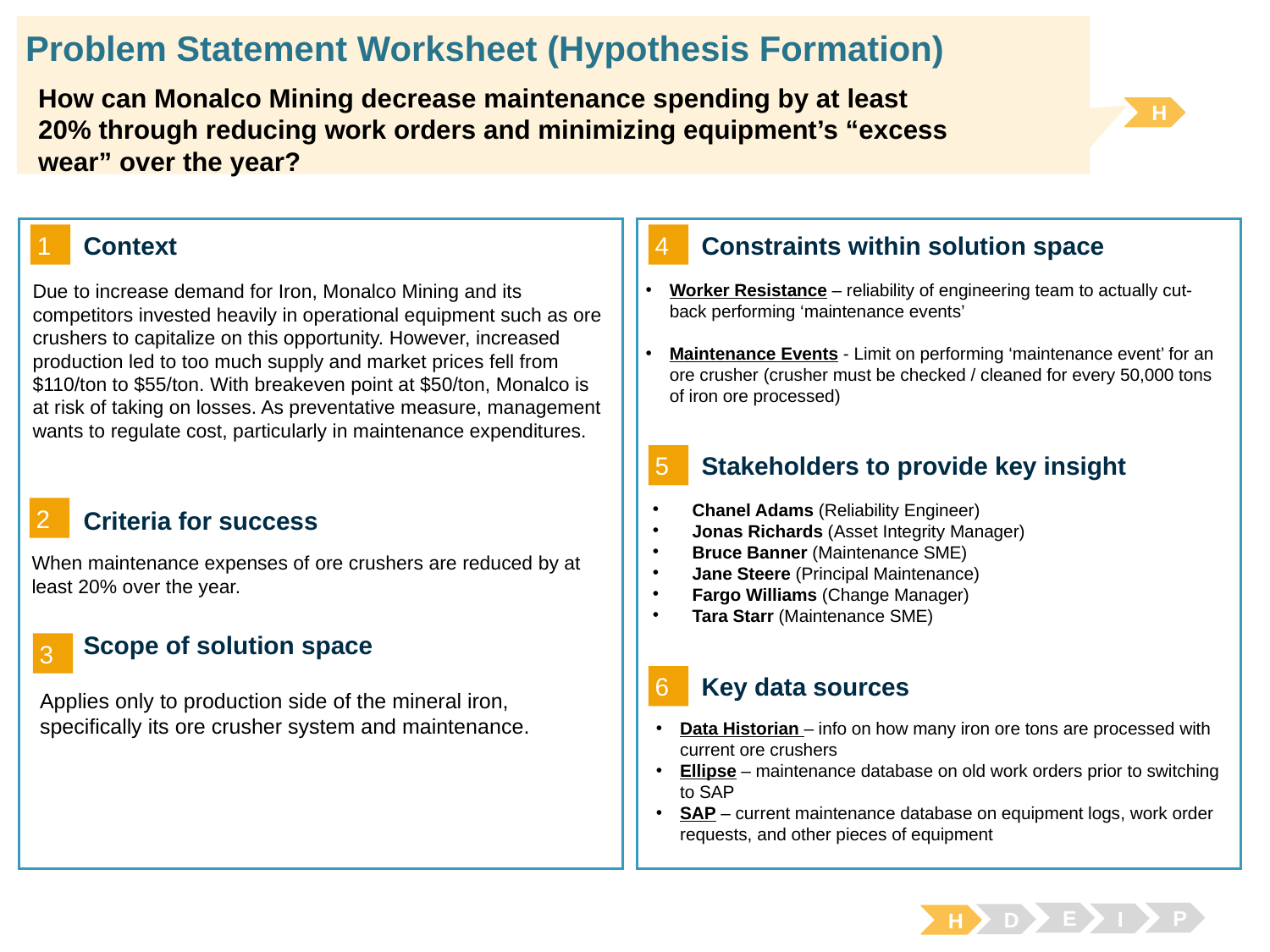

# Problem Statement Worksheet (Hypothesis Formation)
How can Monalco Mining decrease maintenance spending by at least 20% through reducing work orders and minimizing equipment’s “excess wear” over the year?
H

1
4
Context
Constraints within solution space
Worker Resistance – reliability of engineering team to actually cut-back performing ‘maintenance events’
Maintenance Events - Limit on performing ‘maintenance event’ for an ore crusher (crusher must be checked / cleaned for every 50,000 tons of iron ore processed)

Due to increase demand for Iron, Monalco Mining and its competitors invested heavily in operational equipment such as ore crushers to capitalize on this opportunity. However, increased production led to too much supply and market prices fell from $110/ton to $55/ton. With breakeven point at $50/ton, Monalco is at risk of taking on losses. As preventative measure, management wants to regulate cost, particularly in maintenance expenditures.
5
Stakeholders to provide key insight
Chanel Adams (Reliability Engineer)
Jonas Richards (Asset Integrity Manager)
Bruce Banner (Maintenance SME)
Jane Steere (Principal Maintenance)
Fargo Williams (Change Manager)
Tara Starr (Maintenance SME)
2
Criteria for success
When maintenance expenses of ore crushers are reduced by at least 20% over the year.
Scope of solution space
3
6
Key data sources
Applies only to production side of the mineral iron, specifically its ore crusher system and maintenance.
Data Historian – info on how many iron ore tons are processed with current ore crushers
Ellipse – maintenance database on old work orders prior to switching to SAP
SAP – current maintenance database on equipment logs, work order requests, and other pieces of equipment
E
P
I
D
H